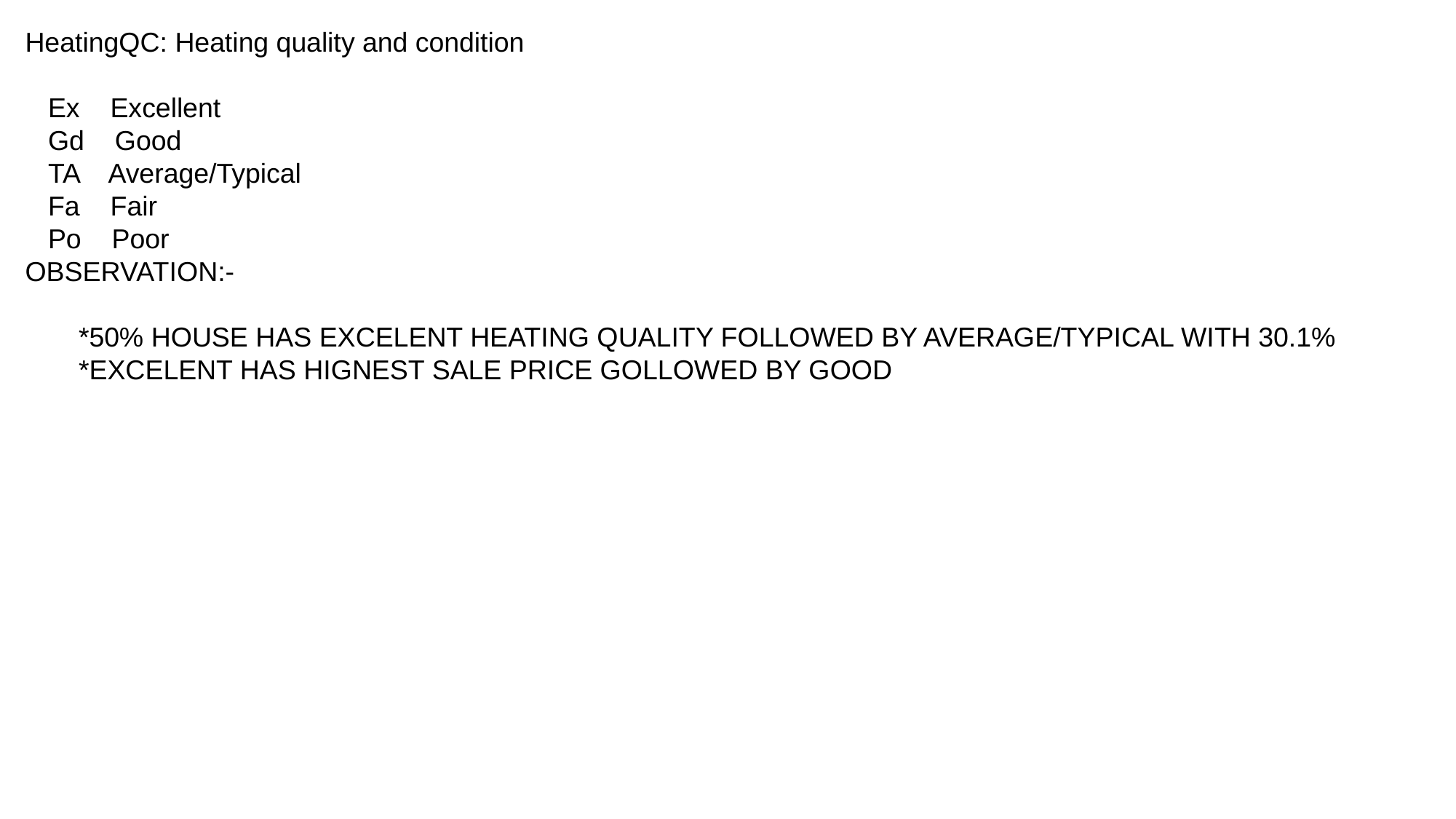

HeatingQC: Heating quality and condition

   Ex    Excellent
   Gd    Good
   TA    Average/Typical
   Fa    Fair
   Po    Poor
OBSERVATION:-

       *50% HOUSE HAS EXCELENT HEATING QUALITY FOLLOWED BY AVERAGE/TYPICAL WITH 30.1%
       *EXCELENT HAS HIGNEST SALE PRICE GOLLOWED BY GOOD